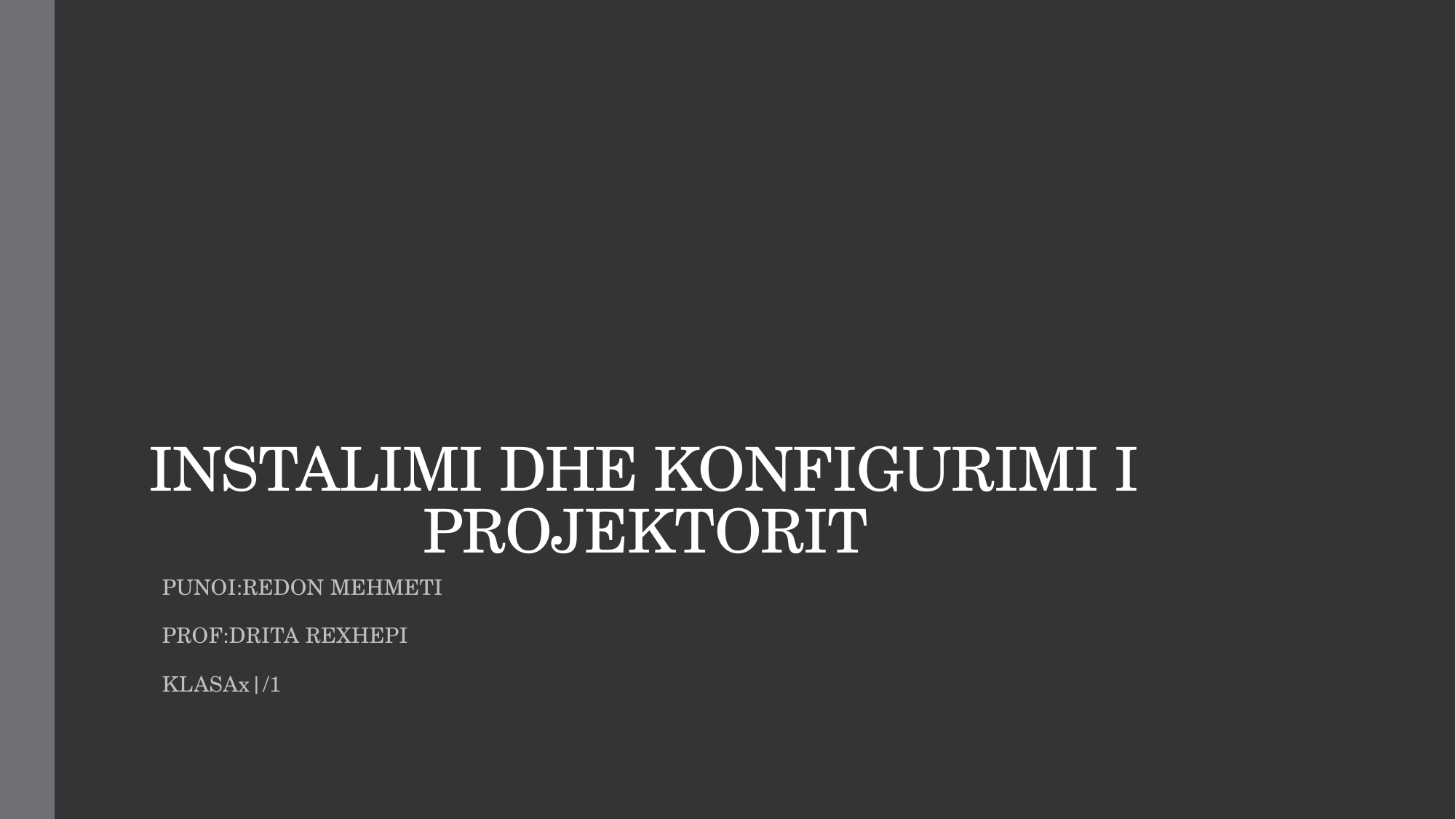

# INSTALIMI DHE KONFIGURIMI I                    PROJEKTORIT
PUNOI:REDON MEHMETI
PROF:DRITA REXHEPI
KLASAx|/1